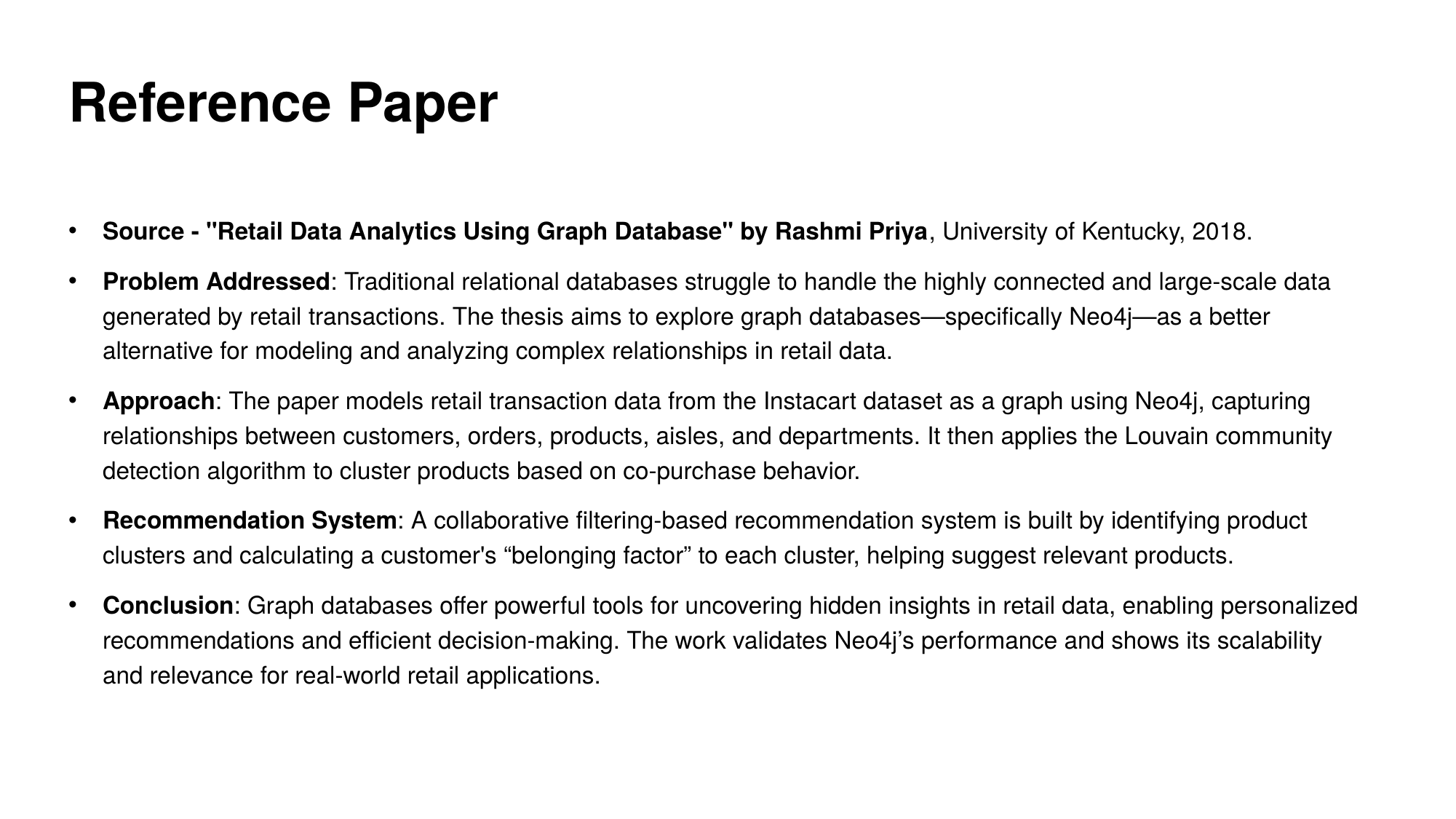

# Reference Paper
Source - "Retail Data Analytics Using Graph Database" by Rashmi Priya, University of Kentucky, 2018.
Problem Addressed: Traditional relational databases struggle to handle the highly connected and large-scale data generated by retail transactions. The thesis aims to explore graph databases—specifically Neo4j—as a better alternative for modeling and analyzing complex relationships in retail data.
Approach: The paper models retail transaction data from the Instacart dataset as a graph using Neo4j, capturing relationships between customers, orders, products, aisles, and departments. It then applies the Louvain community detection algorithm to cluster products based on co-purchase behavior.
Recommendation System: A collaborative filtering-based recommendation system is built by identifying product clusters and calculating a customer's “belonging factor” to each cluster, helping suggest relevant products.
Conclusion: Graph databases offer powerful tools for uncovering hidden insights in retail data, enabling personalized recommendations and efficient decision-making. The work validates Neo4j’s performance and shows its scalability and relevance for real-world retail applications.